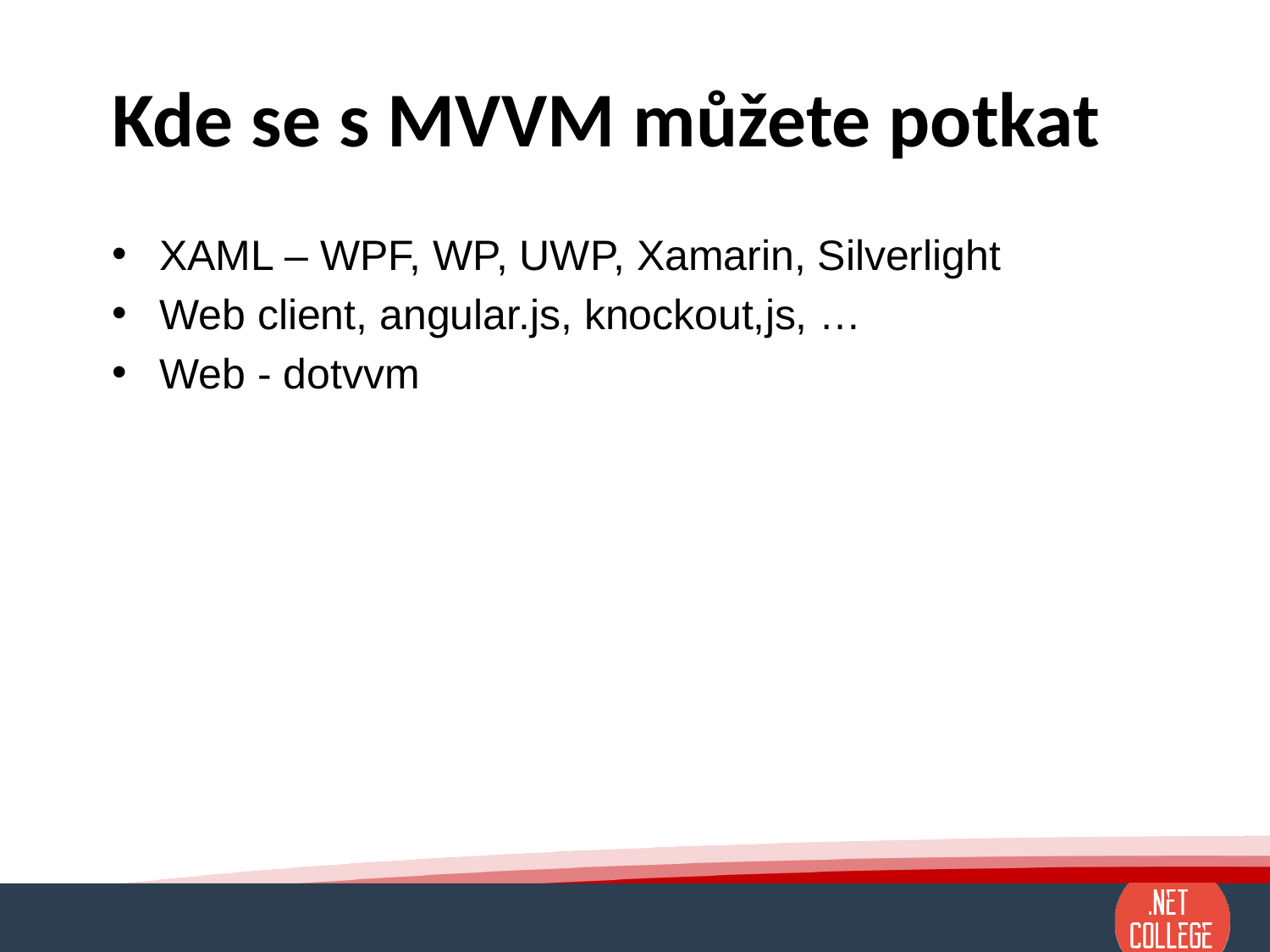

Kde se s MVVM můžete potkat
XAML – WPF, WP, UWP, Xamarin, Silverlight
Web client, angular.js, knockout,js, …
Web - dotvvm